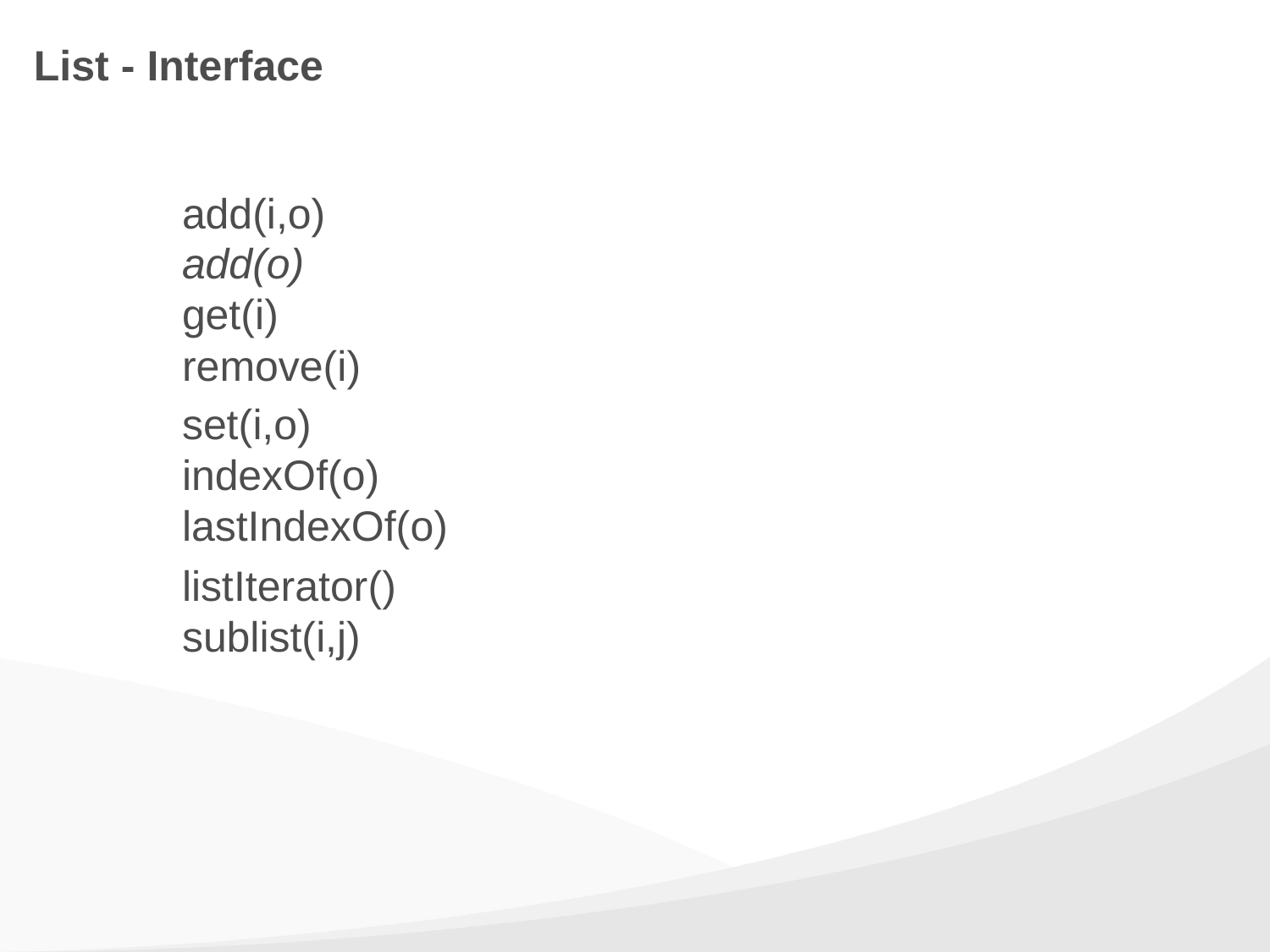

# List - Interface
	add(i,o)
	add(o)
	get(i)
	remove(i)
	set(i,o)
	indexOf(o)
	lastIndexOf(o)
	listIterator()
	sublist(i,j)